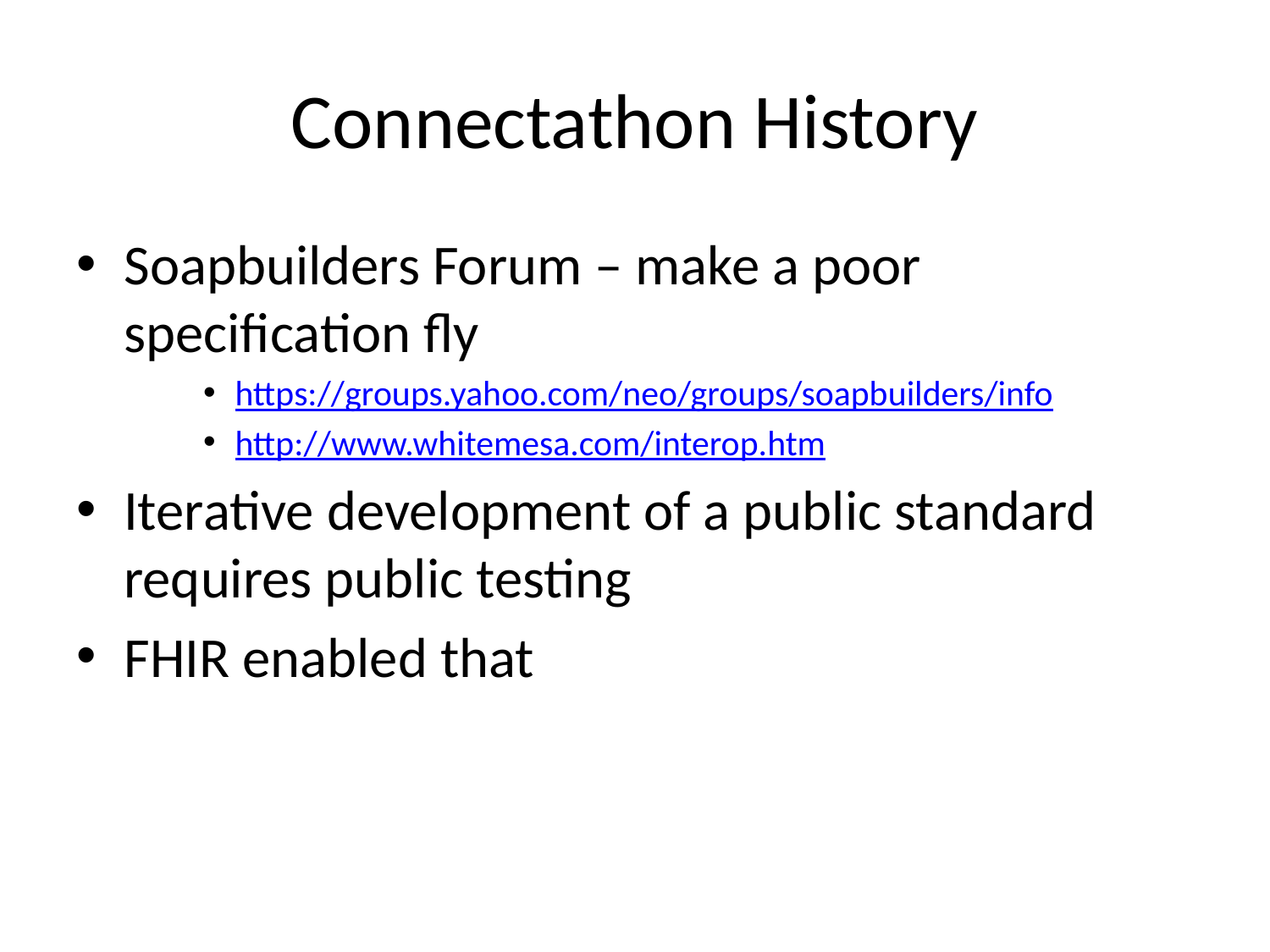

# Connectathon History
Soapbuilders Forum – make a poor specification fly
https://groups.yahoo.com/neo/groups/soapbuilders/info
http://www.whitemesa.com/interop.htm
Iterative development of a public standard requires public testing
FHIR enabled that